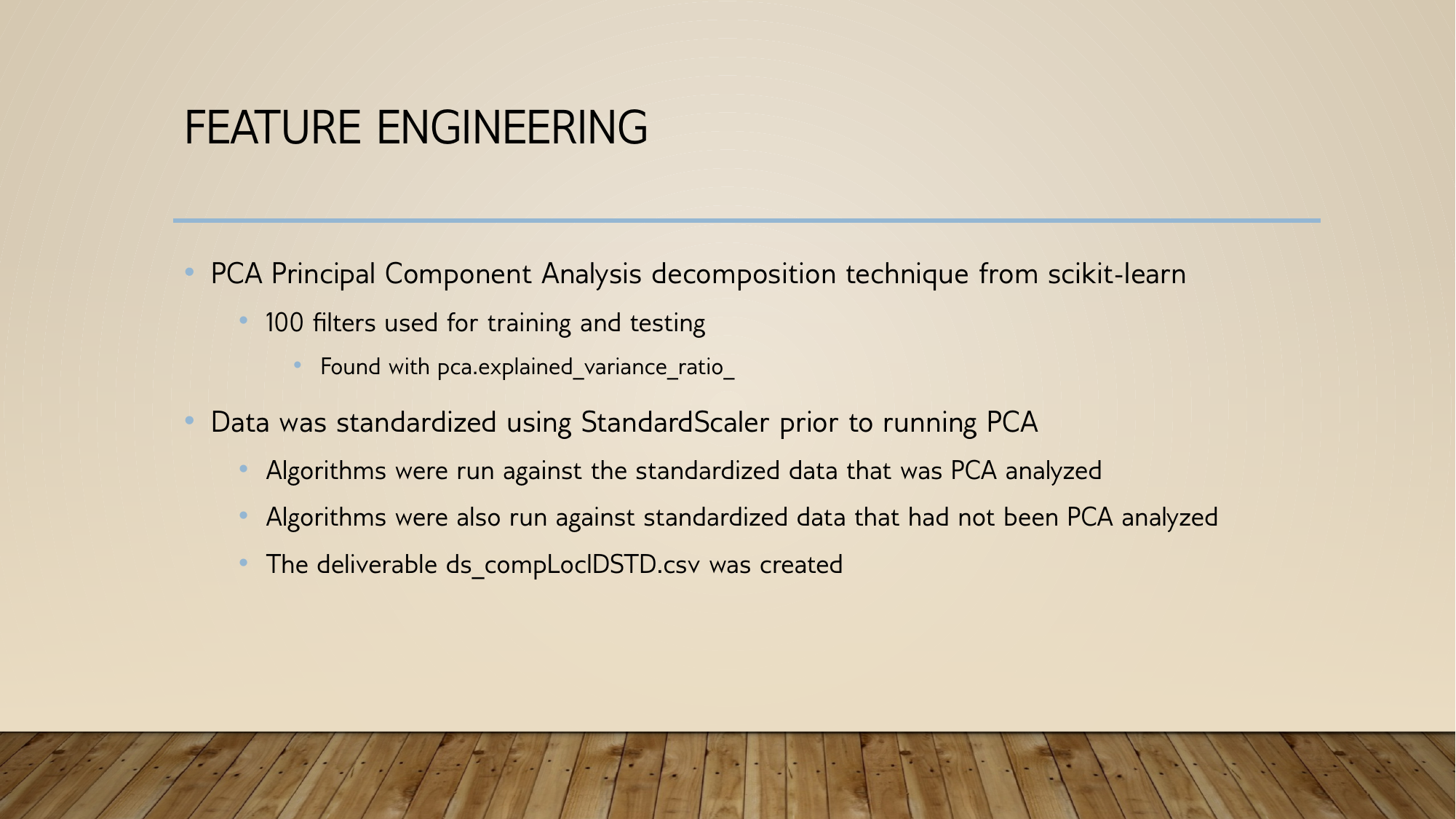

# Feature engineering
PCA Principal Component Analysis decomposition technique from scikit-learn
100 filters used for training and testing
Found with pca.explained_variance_ratio_
Data was standardized using StandardScaler prior to running PCA
Algorithms were run against the standardized data that was PCA analyzed
Algorithms were also run against standardized data that had not been PCA analyzed
The deliverable ds_compLocIDSTD.csv was created